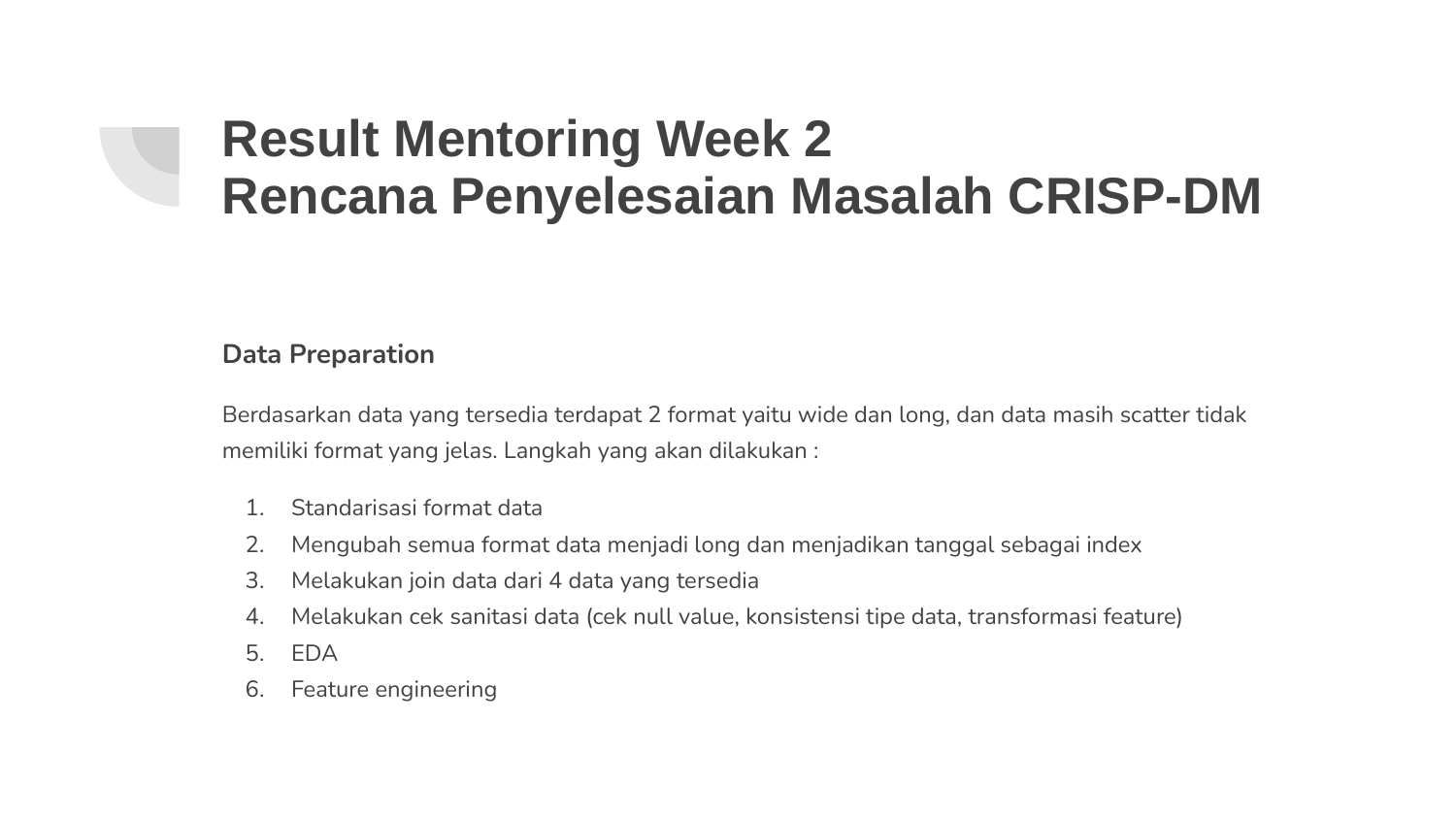

# Result Mentoring Week 2
Rencana Penyelesaian Masalah CRISP-DM

Data Preparation
Berdasarkan data yang tersedia terdapat 2 format yaitu wide dan long, dan data masih scatter tidak memiliki format yang jelas. Langkah yang akan dilakukan :
Standarisasi format data
Mengubah semua format data menjadi long dan menjadikan tanggal sebagai index
Melakukan join data dari 4 data yang tersedia
Melakukan cek sanitasi data (cek null value, konsistensi tipe data, transformasi feature)
EDA
Feature engineering